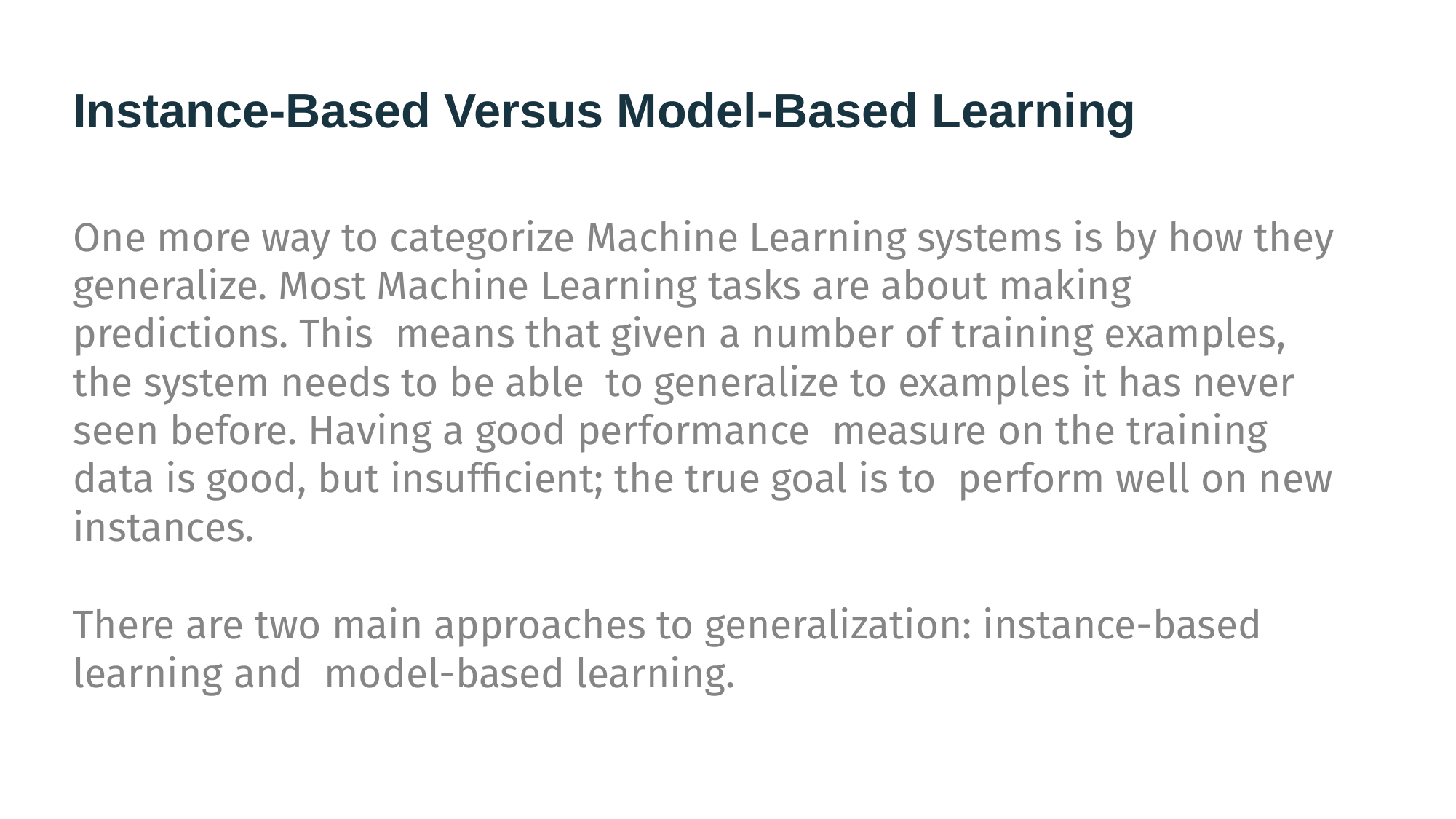

# Instance-Based Versus Model-Based Learning
One more way to categorize Machine Learning systems is by how they  generalize. Most Machine Learning tasks are about making predictions. This  means that given a number of training examples, the system needs to be able  to generalize to examples it has never seen before. Having a good performance  measure on the training data is good, but insufficient; the true goal is to  perform well on new instances.

There are two main approaches to generalization: instance-based learning and  model-based learning.